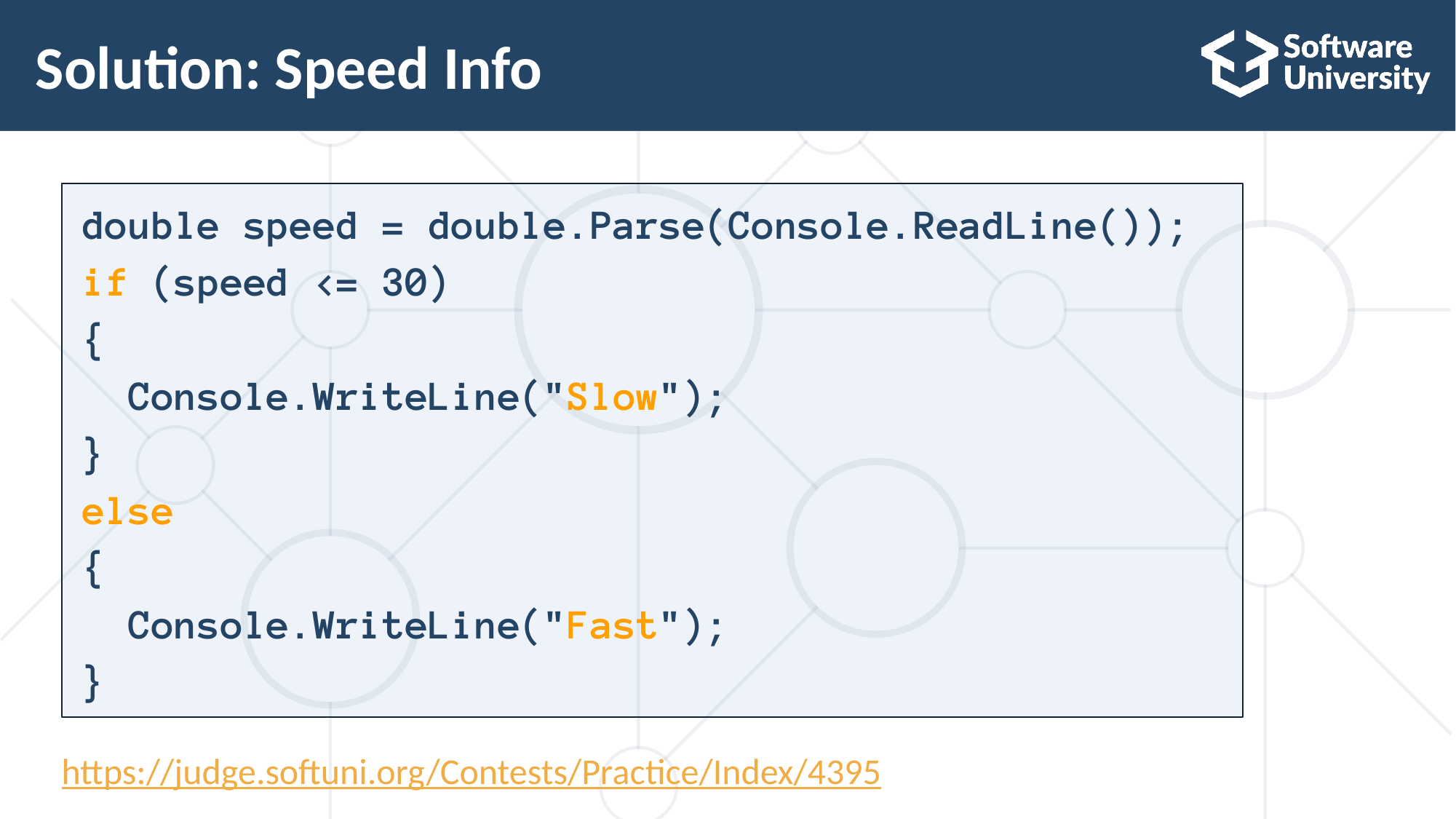

# Solution: Speed Info
double speed = double.Parse(Console.ReadLine());
if (speed <= 30)
{
  Console.WriteLine("Slow");
}
else
{
  Console.WriteLine("Fast");
}
https://judge.softuni.org/Contests/Practice/Index/4395